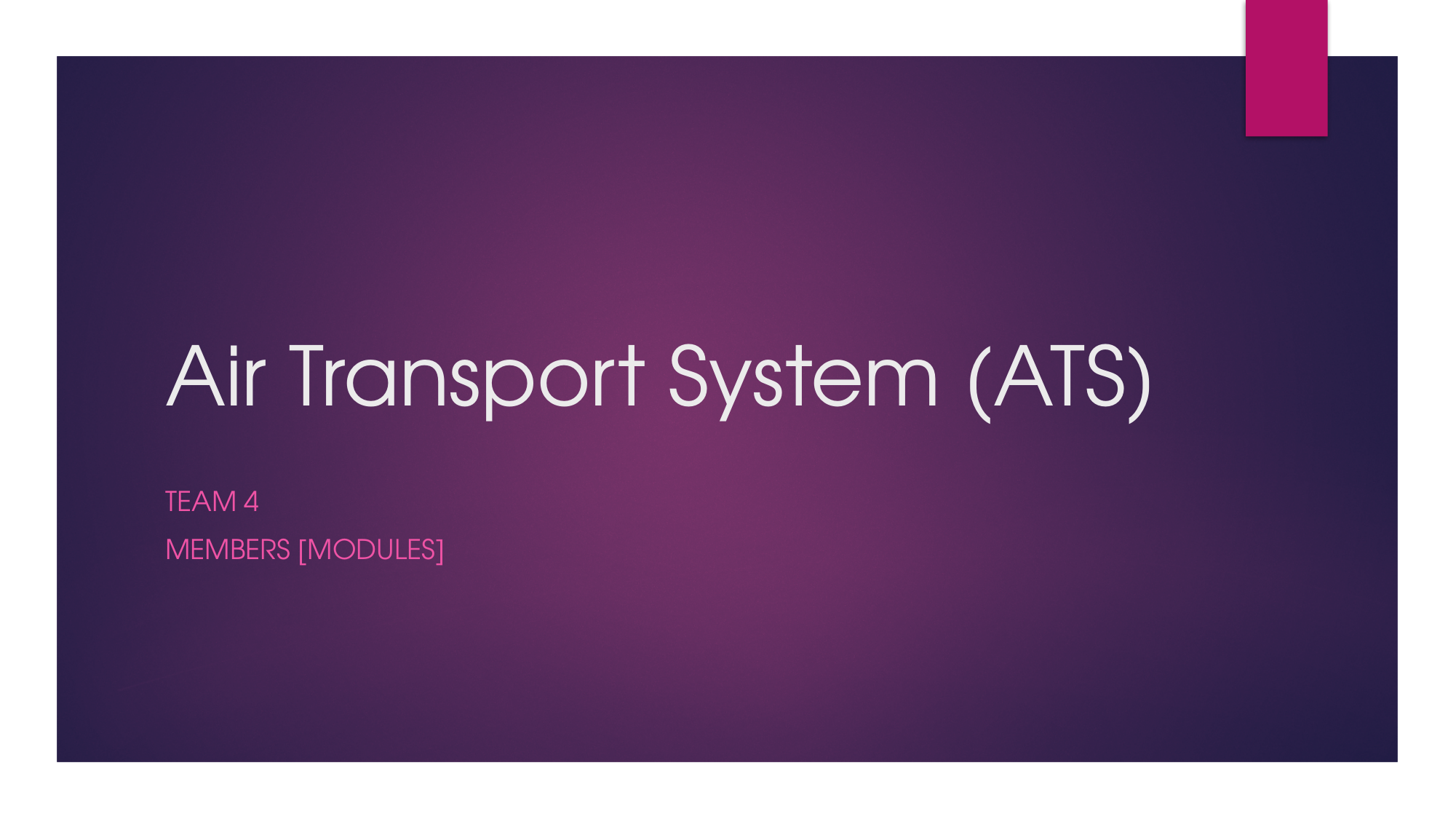

# Air Transport System (ATS)
Team 4
Members [modules]